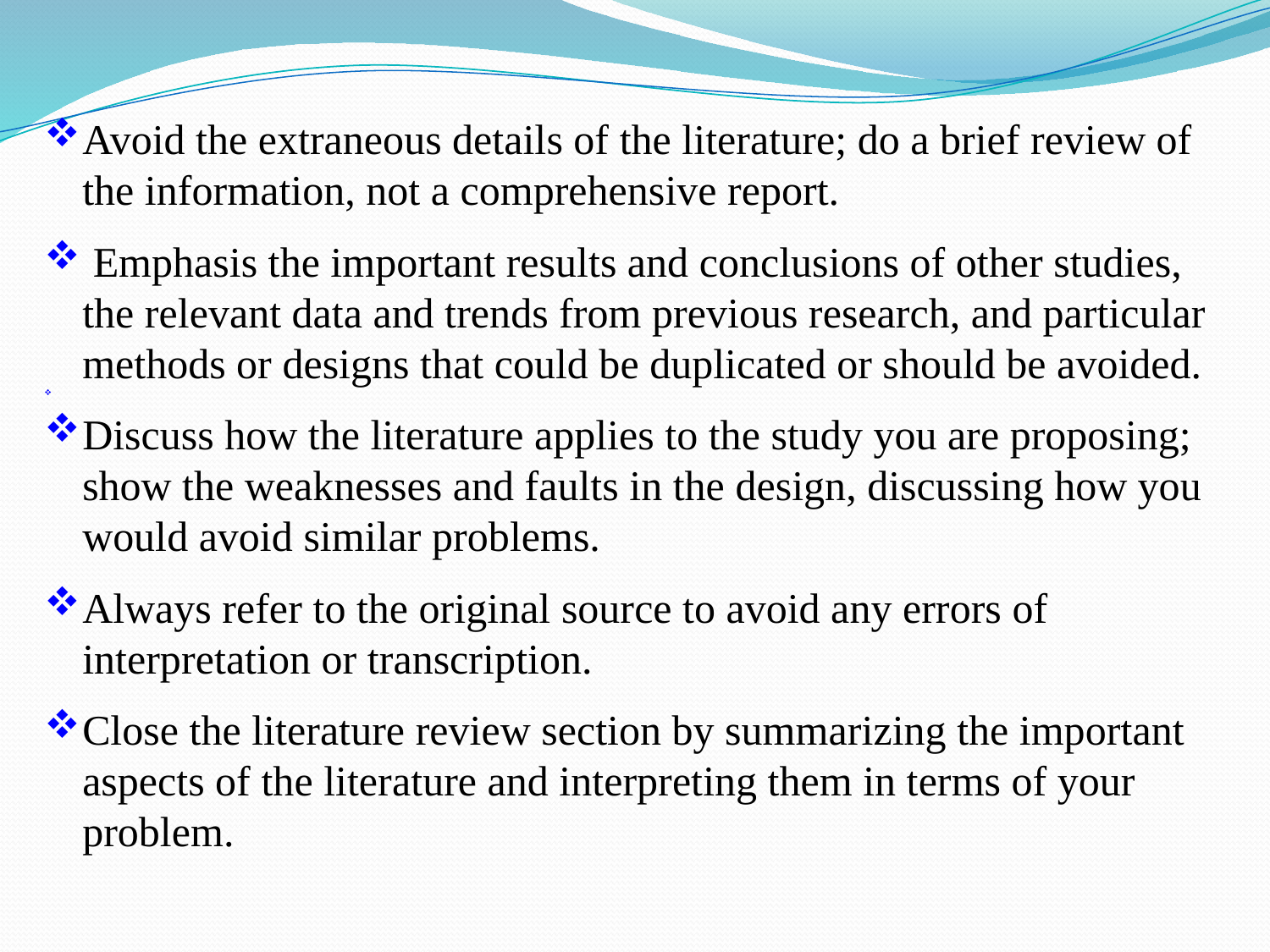

Avoid the extraneous details of the literature; do a brief review of the information, not a comprehensive report.

 Emphasis the important results and conclusions of other studies, the relevant data and trends from previous research, and particular methods or designs that could be duplicated or should be avoided.

Discuss how the literature applies to the study you are proposing; show the weaknesses and faults in the design, discussing how you would avoid similar problems.

Always refer to the original source to avoid any errors of interpretation or transcription.

Close the literature review section by summarizing the important aspects of the literature and interpreting them in terms of your problem.